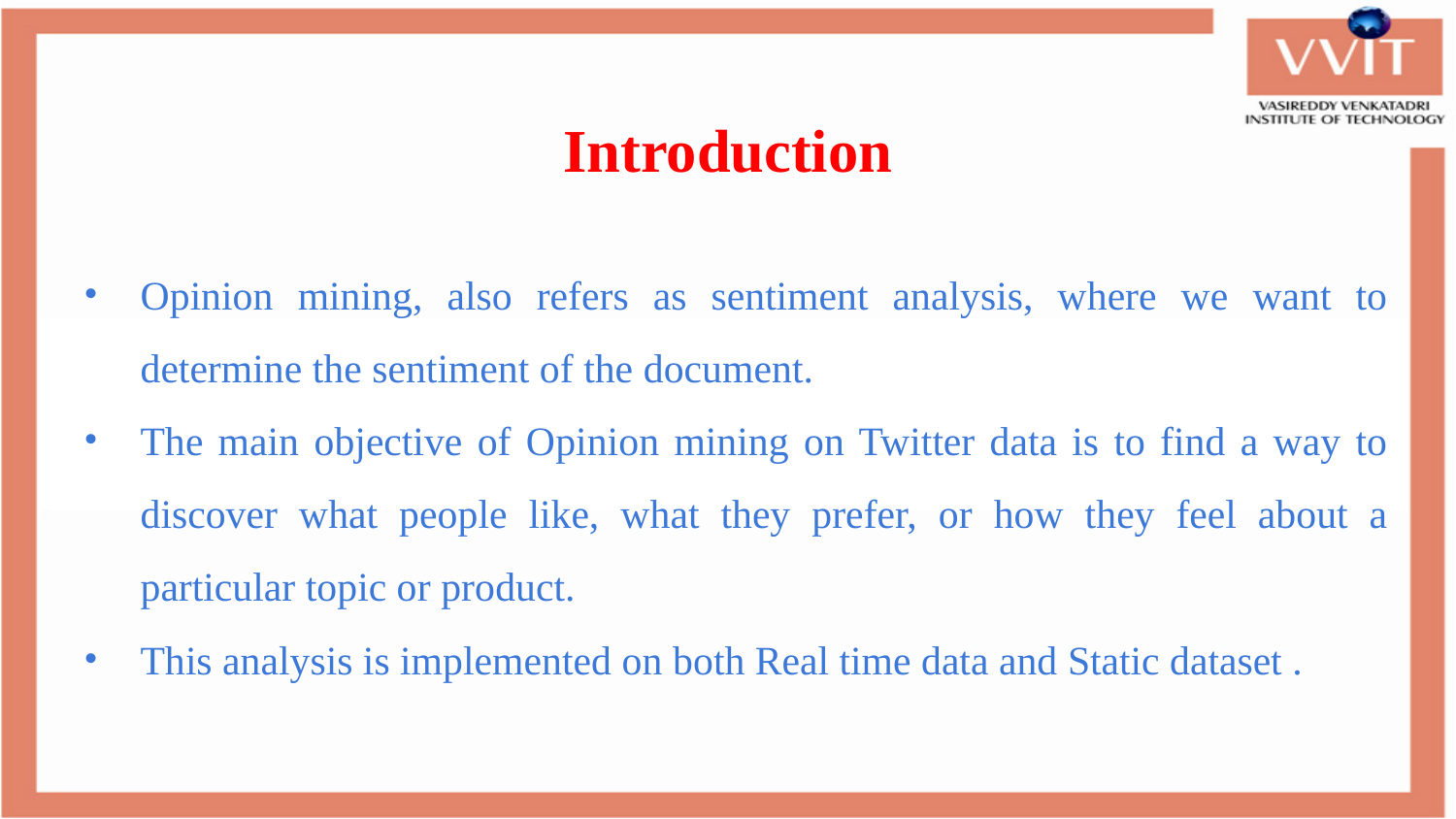

# Introduction
Opinion mining, also refers as sentiment analysis, where we want to determine the sentiment of the document.
The main objective of Opinion mining on Twitter data is to find a way to discover what people like, what they prefer, or how they feel about a particular topic or product.
This analysis is implemented on both Real time data and Static dataset .